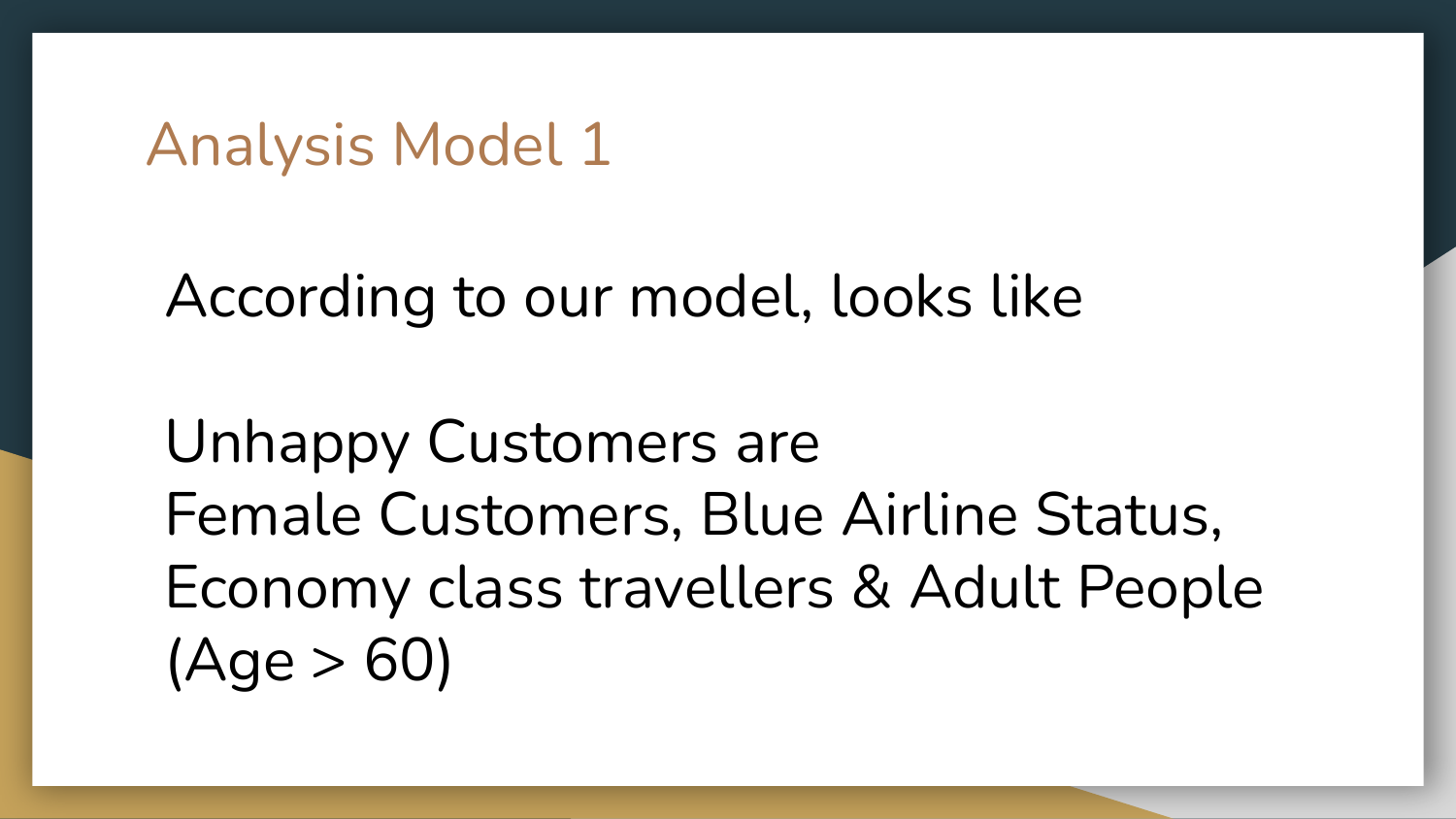

# Analysis Model 1
According to our model, looks like

Unhappy Customers are
Female Customers, Blue Airline Status, Economy class travellers & Adult People (Age > 60)